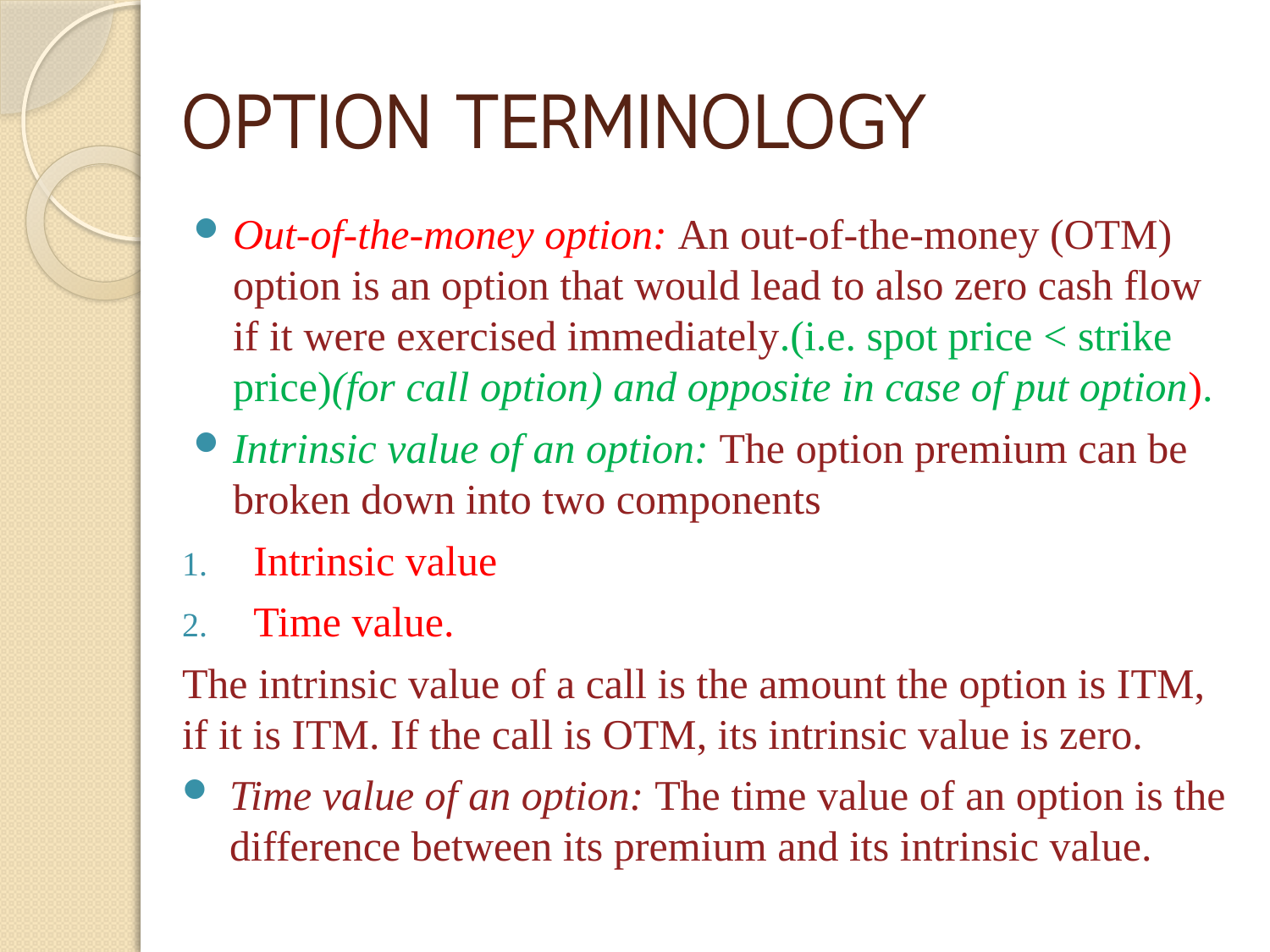

# OPTION TERMINOLOGY
Out-of-the-money option: An out-of-the-money (OTM) option is an option that would lead to also zero cash flow if it were exercised immediately.(i.e. spot price < strike price)(for call option) and opposite in case of put option).
Intrinsic value of an option: The option premium can be broken down into two components
Intrinsic value
Time value.
The intrinsic value of a call is the amount the option is ITM, if it is ITM. If the call is OTM, its intrinsic value is zero.
Time value of an option: The time value of an option is the difference between its premium and its intrinsic value.